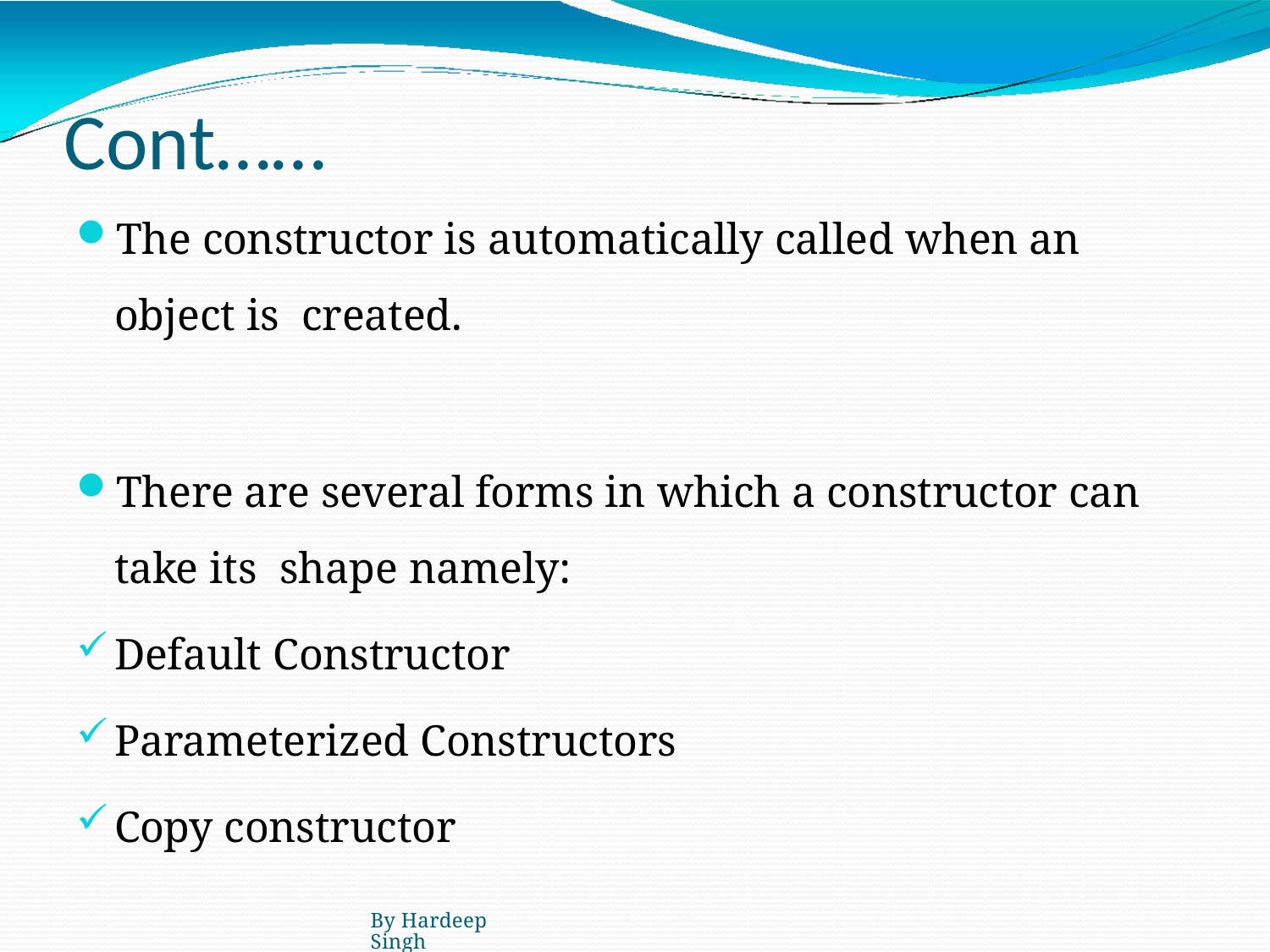

# Cont……
The constructor is automatically called when an object is  created.

There are several forms in which a constructor can take its  shape namely:
Default Constructor
Parameterized Constructors
Copy constructor
By Hardeep Singh